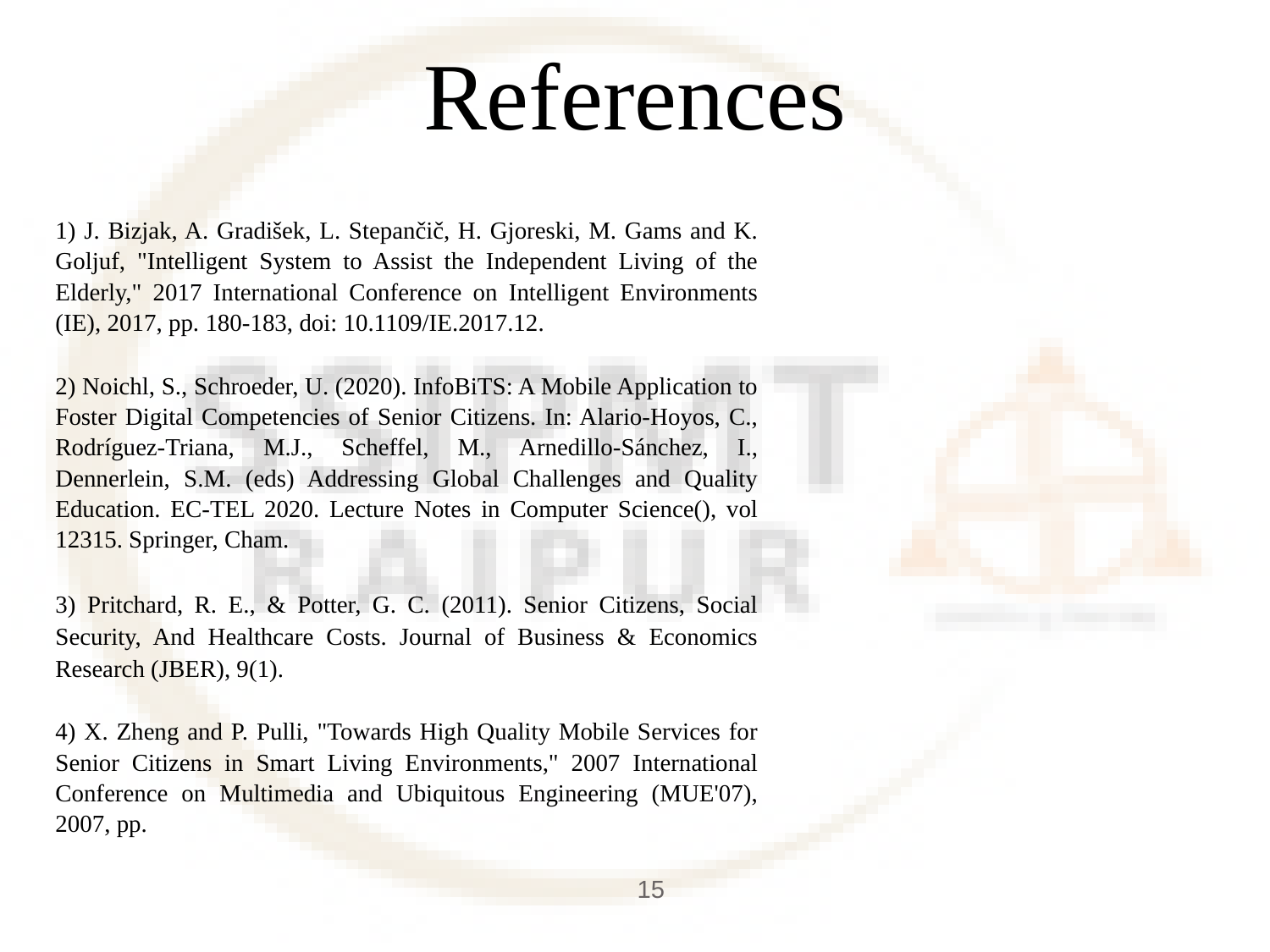

# References
1) J. Bizjak, A. Gradišek, L. Stepančič, H. Gjoreski, M. Gams and K. Goljuf, "Intelligent System to Assist the Independent Living of the Elderly," 2017 International Conference on Intelligent Environments (IE), 2017, pp. 180-183, doi: 10.1109/IE.2017.12.

2) Noichl, S., Schroeder, U. (2020). InfoBiTS: A Mobile Application to Foster Digital Competencies of Senior Citizens. In: Alario-Hoyos, C., Rodríguez-Triana, M.J., Scheffel, M., Arnedillo-Sánchez, I., Dennerlein, S.M. (eds) Addressing Global Challenges and Quality Education. EC-TEL 2020. Lecture Notes in Computer Science(), vol 12315. Springer, Cham.

3) Pritchard, R. E., & Potter, G. C. (2011). Senior Citizens, Social Security, And Healthcare Costs. Journal of Business & Economics Research (JBER), 9(1).

4) X. Zheng and P. Pulli, "Towards High Quality Mobile Services for Senior Citizens in Smart Living Environments," 2007 International Conference on Multimedia and Ubiquitous Engineering (MUE'07), 2007, pp.
15